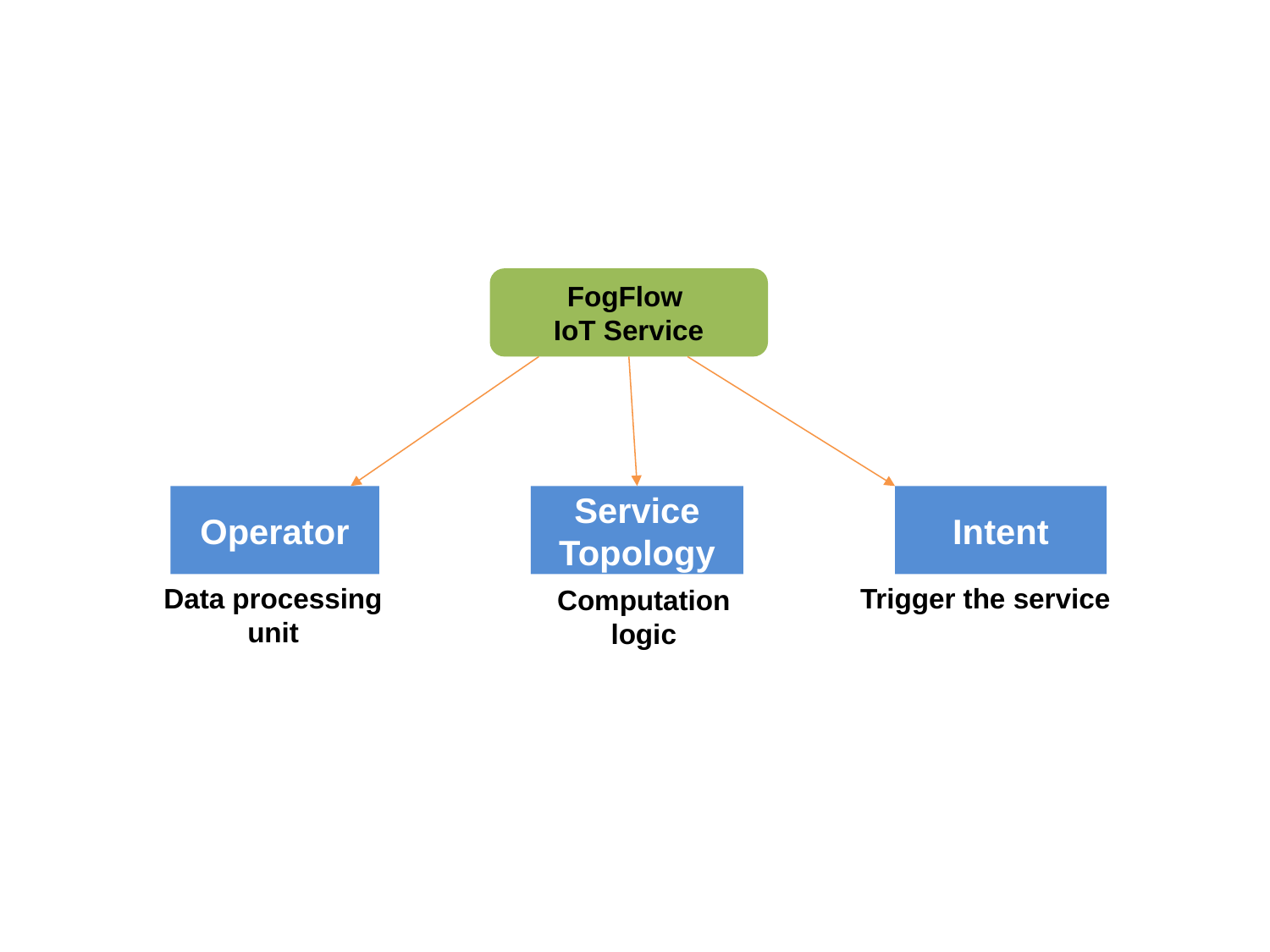

FogFlow
IoT Service
Service Topology
Intent
Operator
Data processing unit
Trigger the service
Computation logic